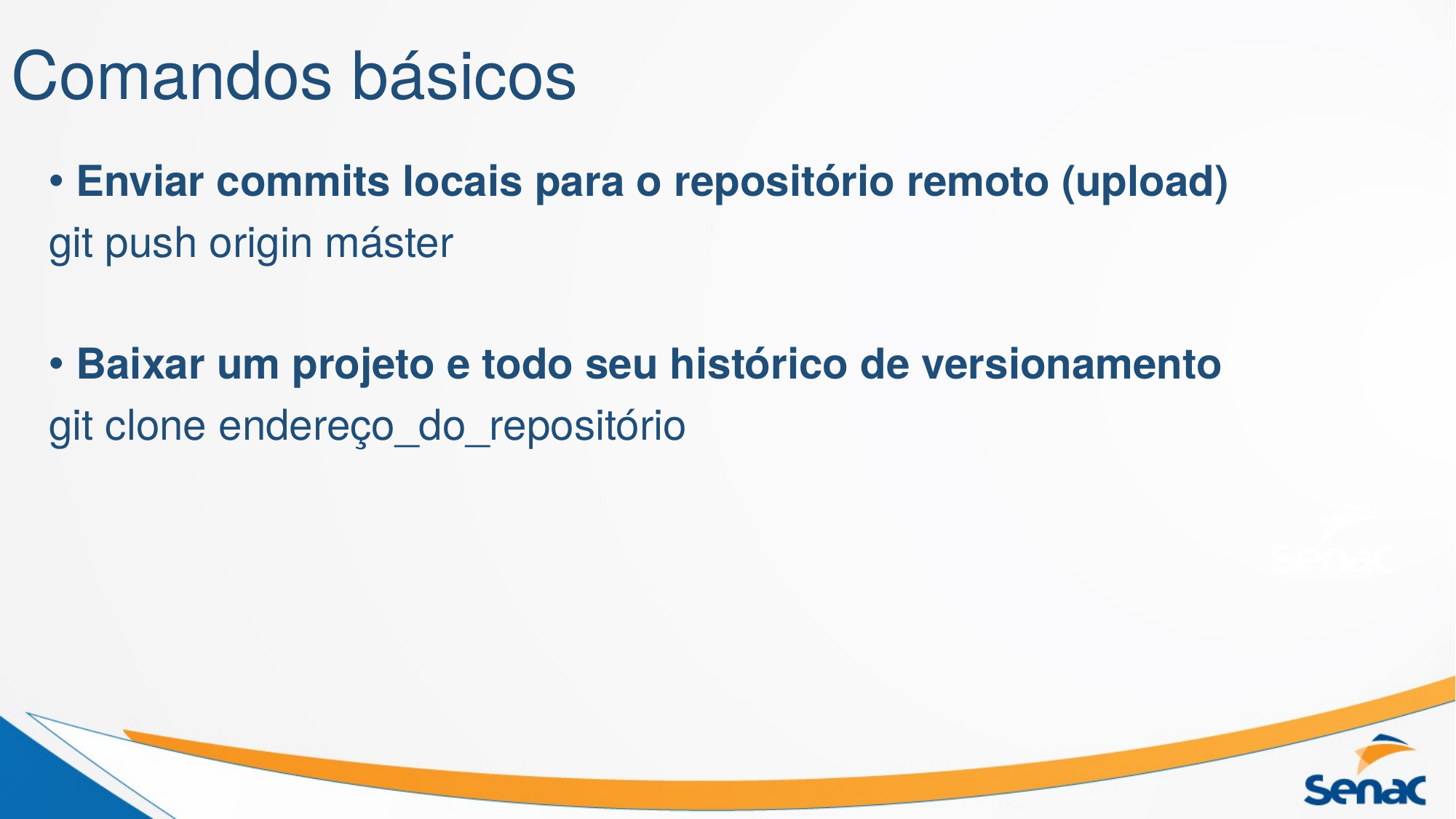

# Comandos básicos
Enviar commits locais para o repositório remoto (upload)
git push origin máster

Baixar um projeto e todo seu histórico de versionamento
git clone endereço_do_repositório